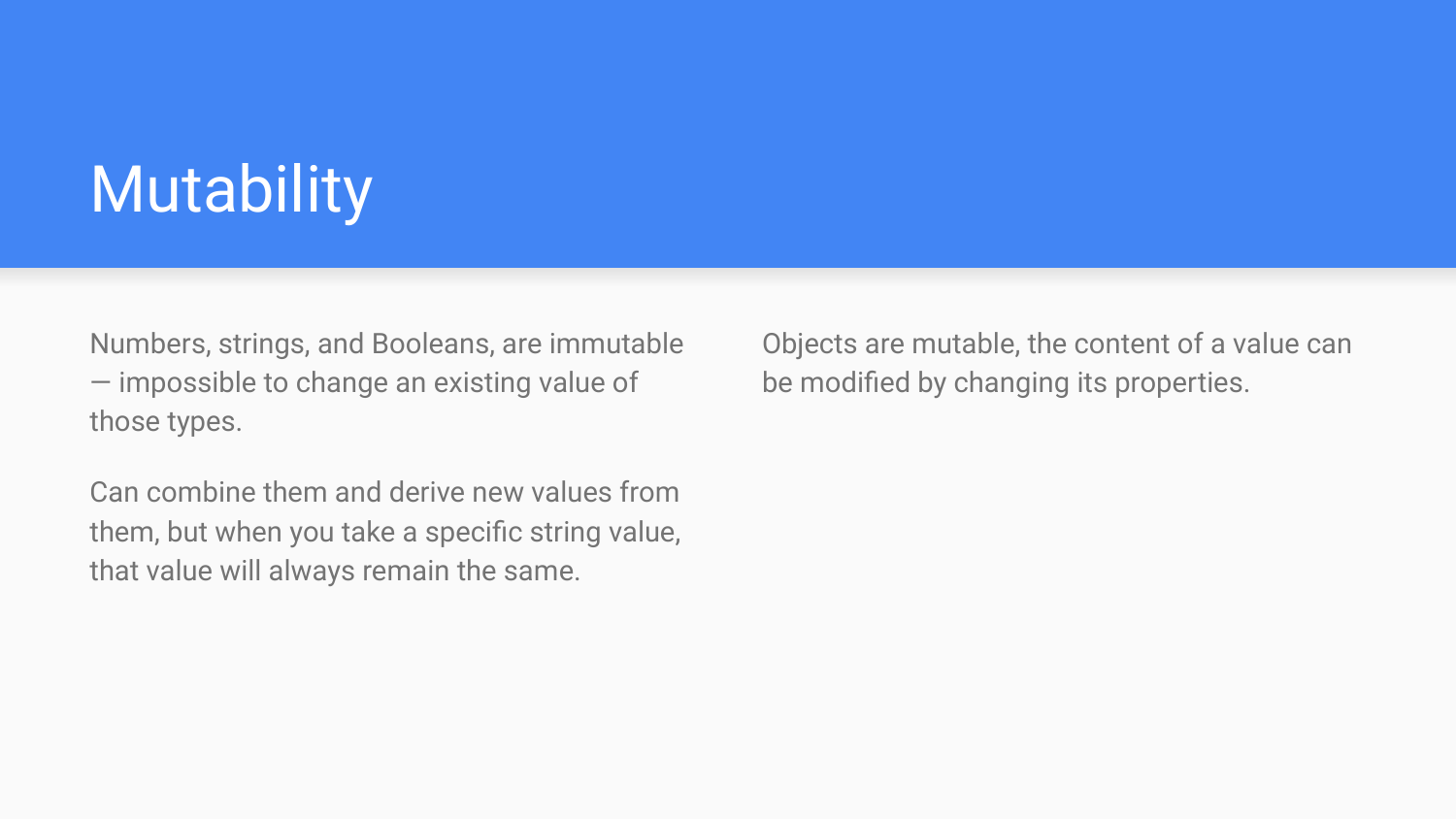

# Mutability
Numbers, strings, and Booleans, are immutable — impossible to change an existing value of those types.
Can combine them and derive new values from them, but when you take a specific string value, that value will always remain the same.

Objects are mutable, the content of a value can be modified by changing its properties.